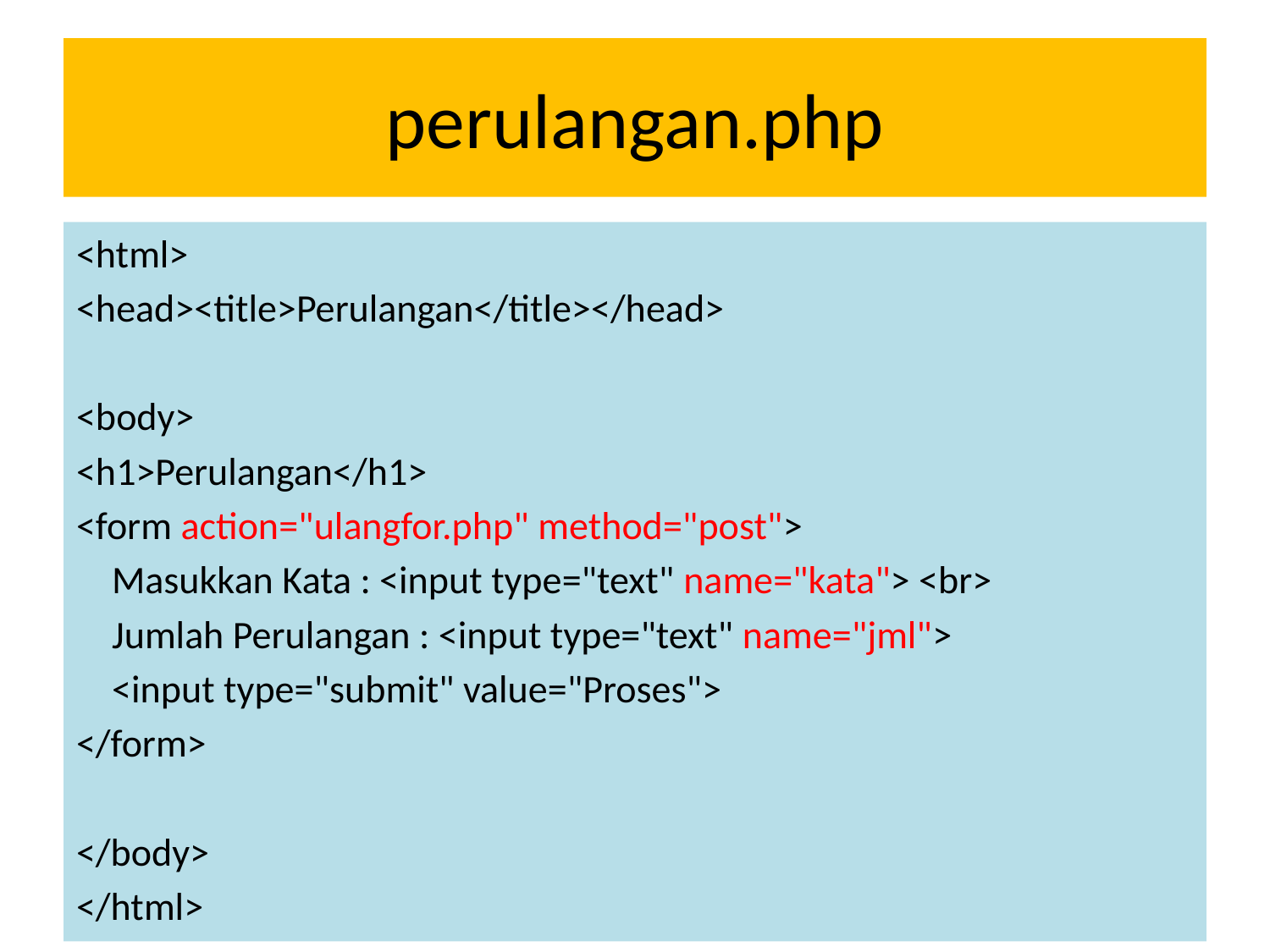

# perulangan.php
<html>
<head><title>Perulangan</title></head>

<body>
<h1>Perulangan</h1>
<form action="ulangfor.php" method="post">
    Masukkan Kata : <input type="text" name="kata"> <br>
    Jumlah Perulangan : <input type="text" name="jml">
    <input type="submit" value="Proses">
</form>

</body>
</html>